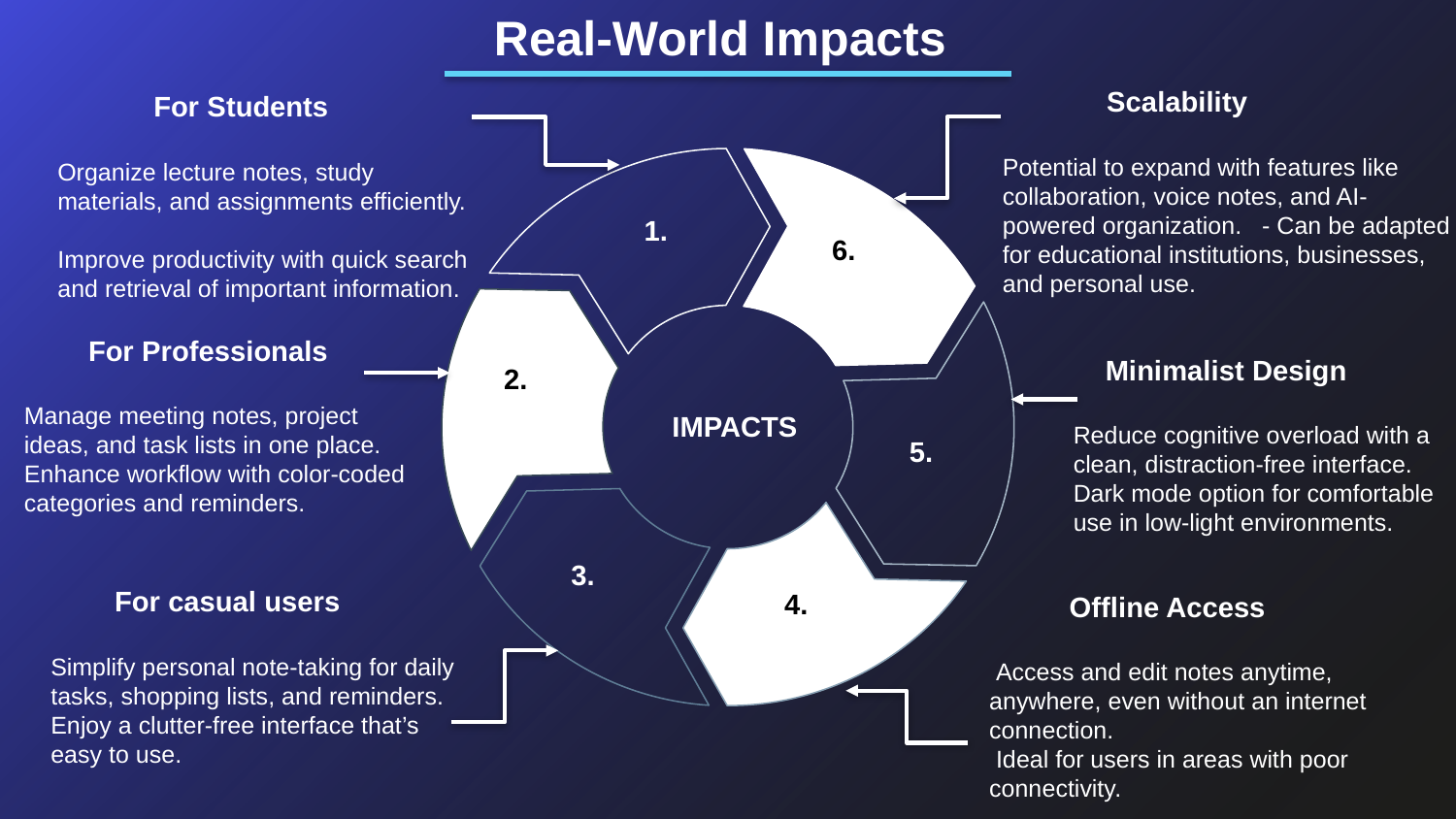

Real-World Impacts
             Scalability

Potential to expand with features like collaboration, voice notes, and AI-powered organization.   - Can be adapted for educational institutions, businesses, and personal use.
            For Students

Organize lecture notes, study materials, and assignments efficiently.
Improve productivity with quick search and retrieval of important information.

1.
6.
        For Professionals

Manage meeting notes, project ideas, and task lists in one place.
Enhance workflow with color-coded categories and reminders.
    Minimalist Design

Reduce cognitive overload with a clean, distraction-free interface.    Dark mode option for comfortable use in low-light environments.
2.
IMPACTS
5.
3.
        For casual users

Simplify personal note-taking for daily tasks, shopping lists, and reminders.
Enjoy a clutter-free interface that’s easy to use.
4.
          Offline Access

 Access and edit notes anytime, anywhere, even without an internet connection.
 Ideal for users in areas with poor connectivity.